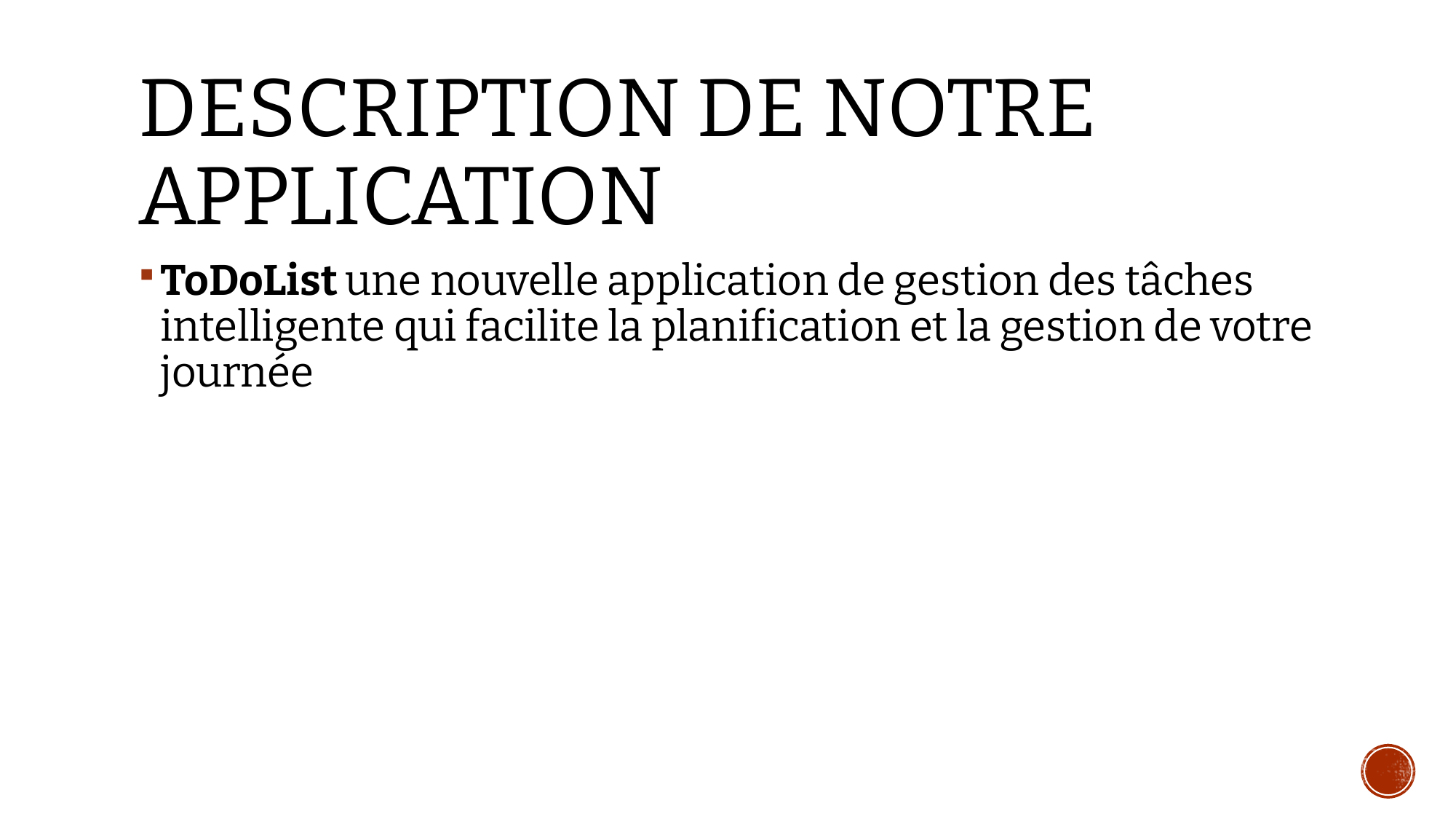

# Description de Notre application
ToDoList une nouvelle application de gestion des tâches intelligente qui facilite la planification et la gestion de votre journée